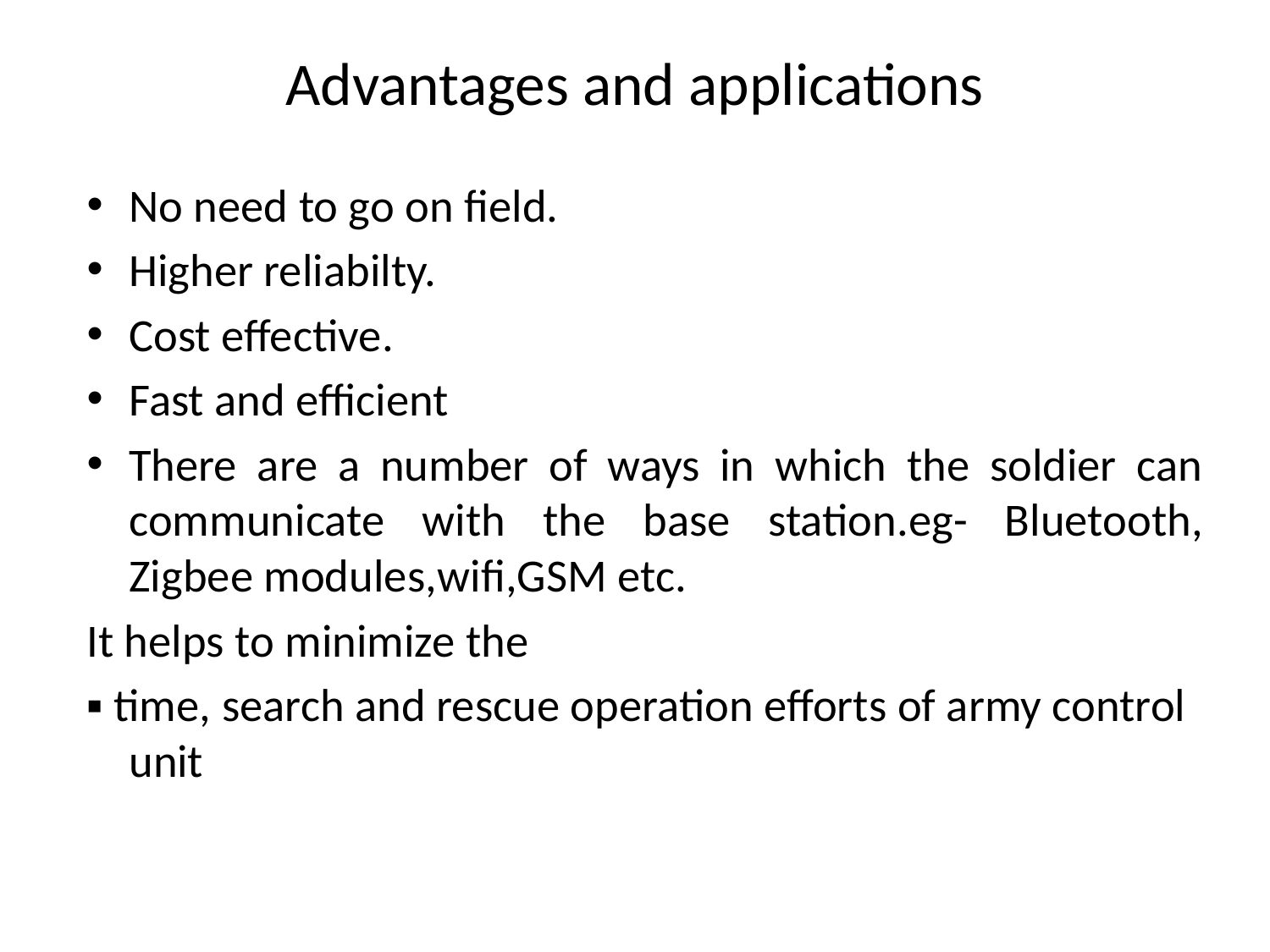

# Advantages and applications
No need to go on field.
Higher reliabilty.
Cost effective.
Fast and efficient
There are a number of ways in which the soldier can communicate with the base station.eg- Bluetooth, Zigbee modules,wifi,GSM etc.
It helps to minimize the
▪ time, search and rescue operation efforts of army control unit